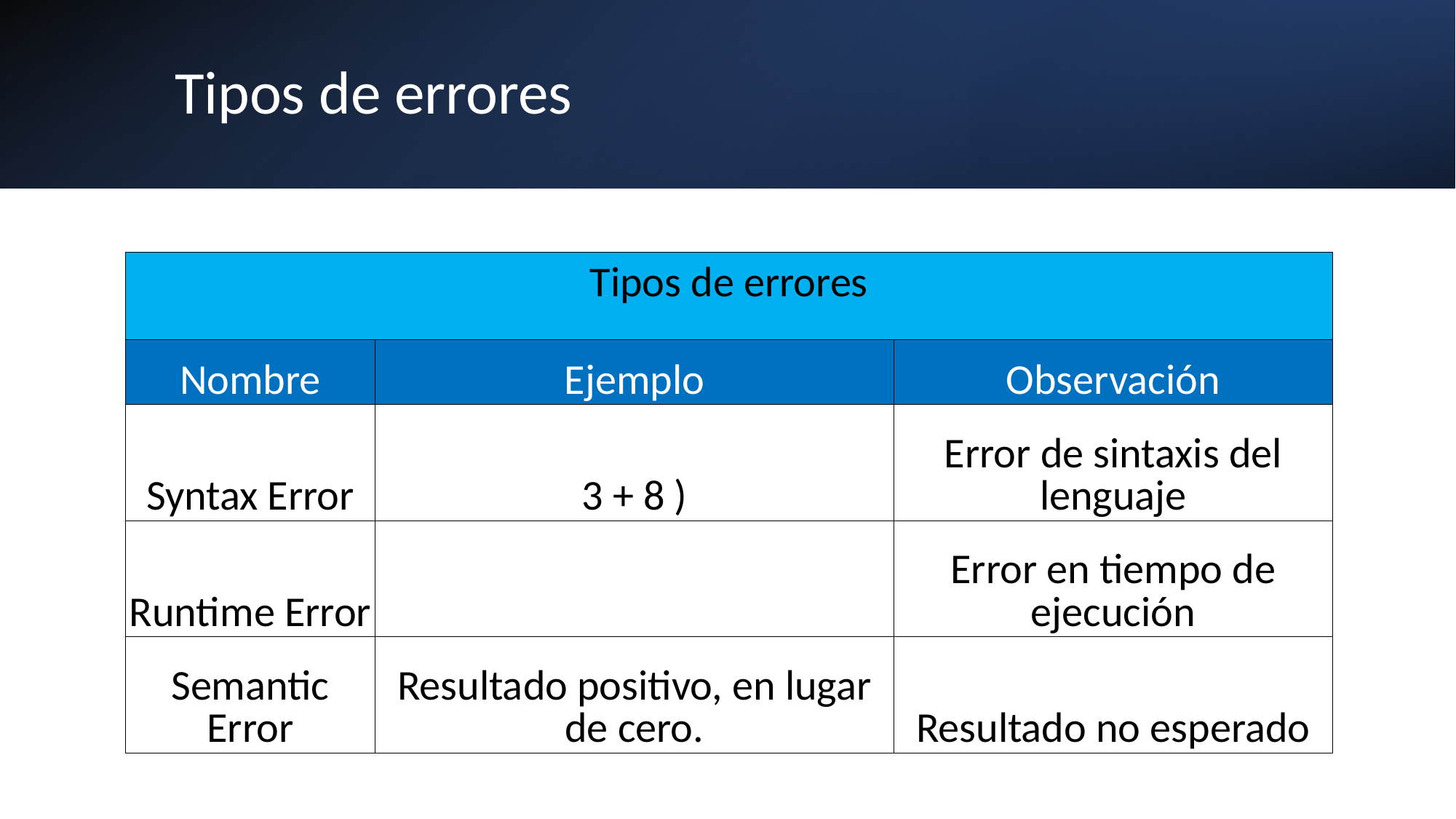

# Tipos de errores
| Tipos de errores |  |  |
| --- | --- | --- |
| Nombre | Ejemplo | Observación |
| Syntax Error | 3 + 8 ) | Error de sintaxis del lenguaje |
| Runtime Error |  | Error en tiempo de ejecución |
| Semantic Error | Resultado positivo, en lugar de cero. | Resultado no esperado |